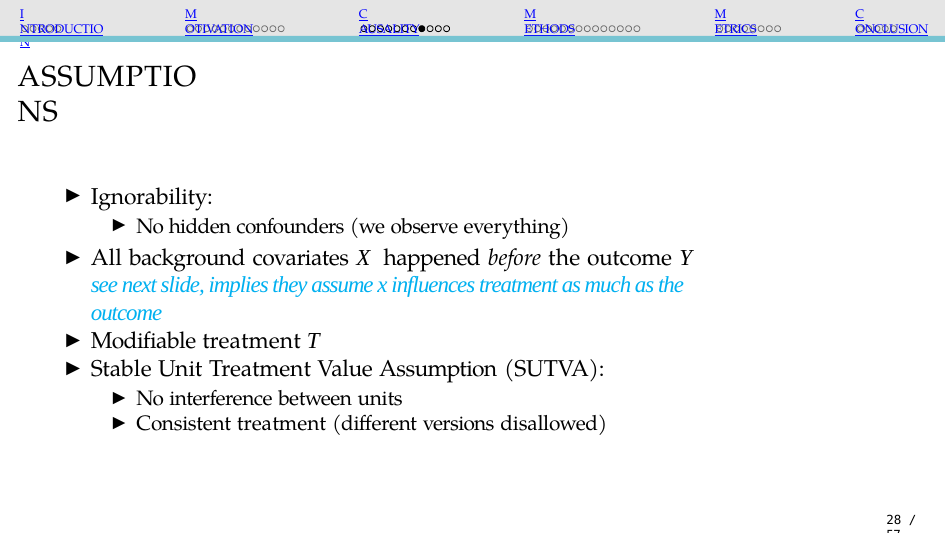

Introduction
Motivation
Causality
Methods
Metrics
Conclusion

Assumptions
Ignorability:
No hidden confounders (we observe everything)
All background covariates X happened before the outcome Y
see next slide, implies they assume x influences treatment as much as the outcome
Modifiable treatment T
Stable Unit Treatment Value Assumption (SUTVA):
No interference between units
Consistent treatment (different versions disallowed)
28 / 57